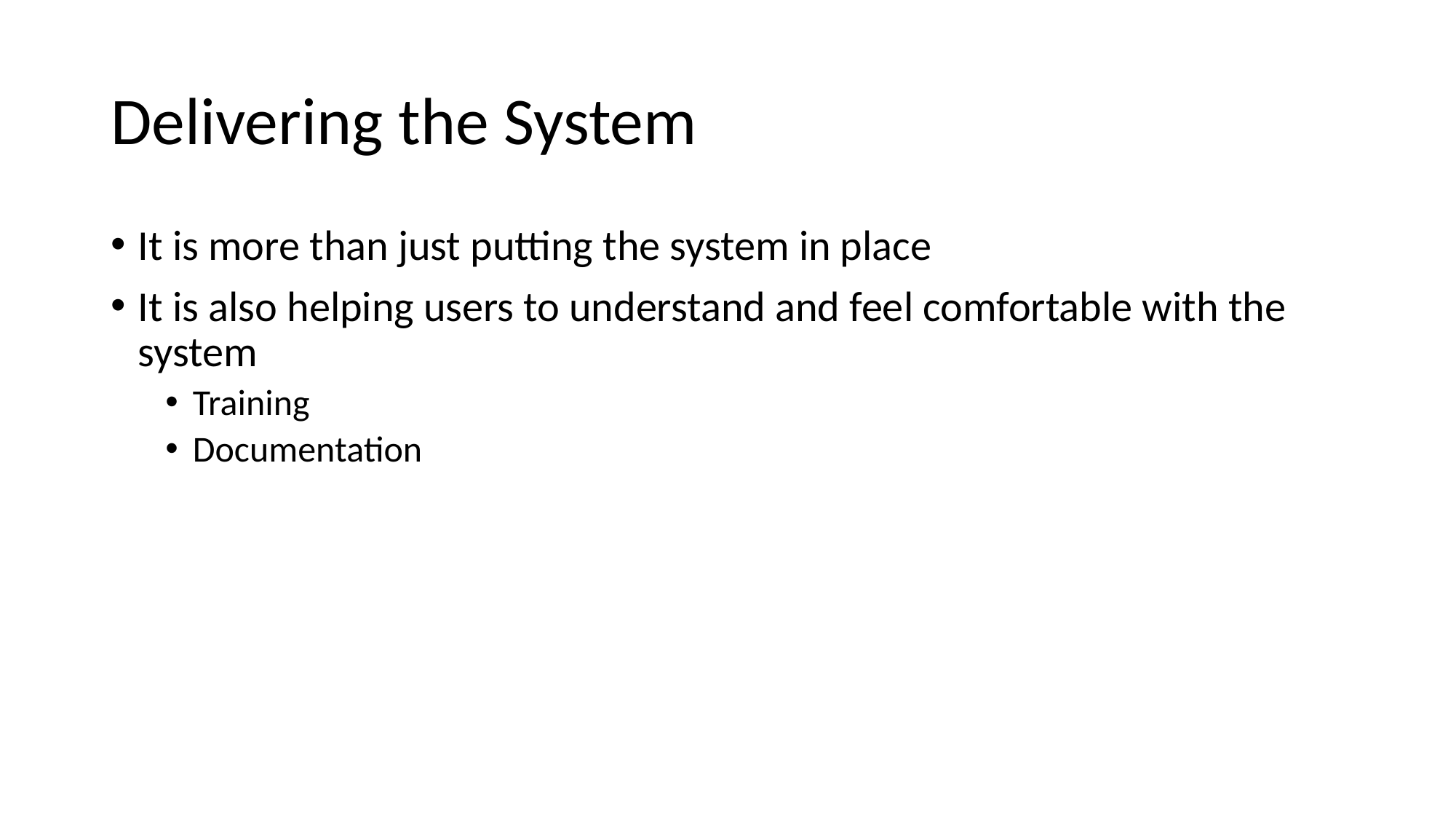

# Delivering the System
It is more than just putting the system in place
It is also helping users to understand and feel comfortable with the system
Training
Documentation